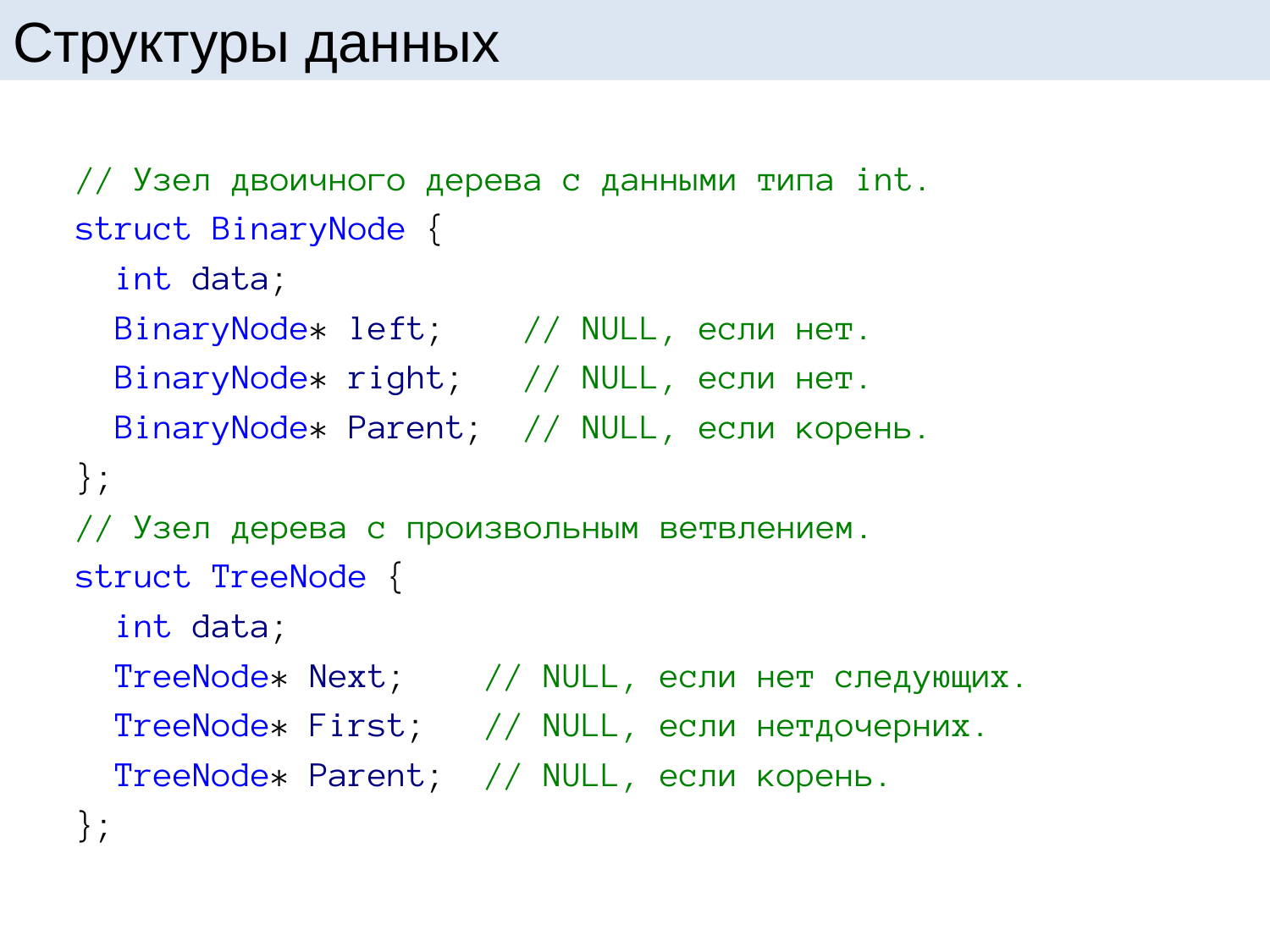

# Структуры данных
// Узел двоичного дерева с данными типа int.
struct BinaryNode {
  int data;
  BinaryNode* left;    // NULL, если нет.
  BinaryNode* right;   // NULL, если нет.
  BinaryNode* Parent;  // NULL, если корень.
};
// Узел дерева с произвольным ветвлением.
struct TreeNode {
  int data;
  TreeNode* Next;    // NULL, если нет следующих.
  TreeNode* First;   // NULL, если нетдочерних.
  TreeNode* Parent;  // NULL, если корень.
};